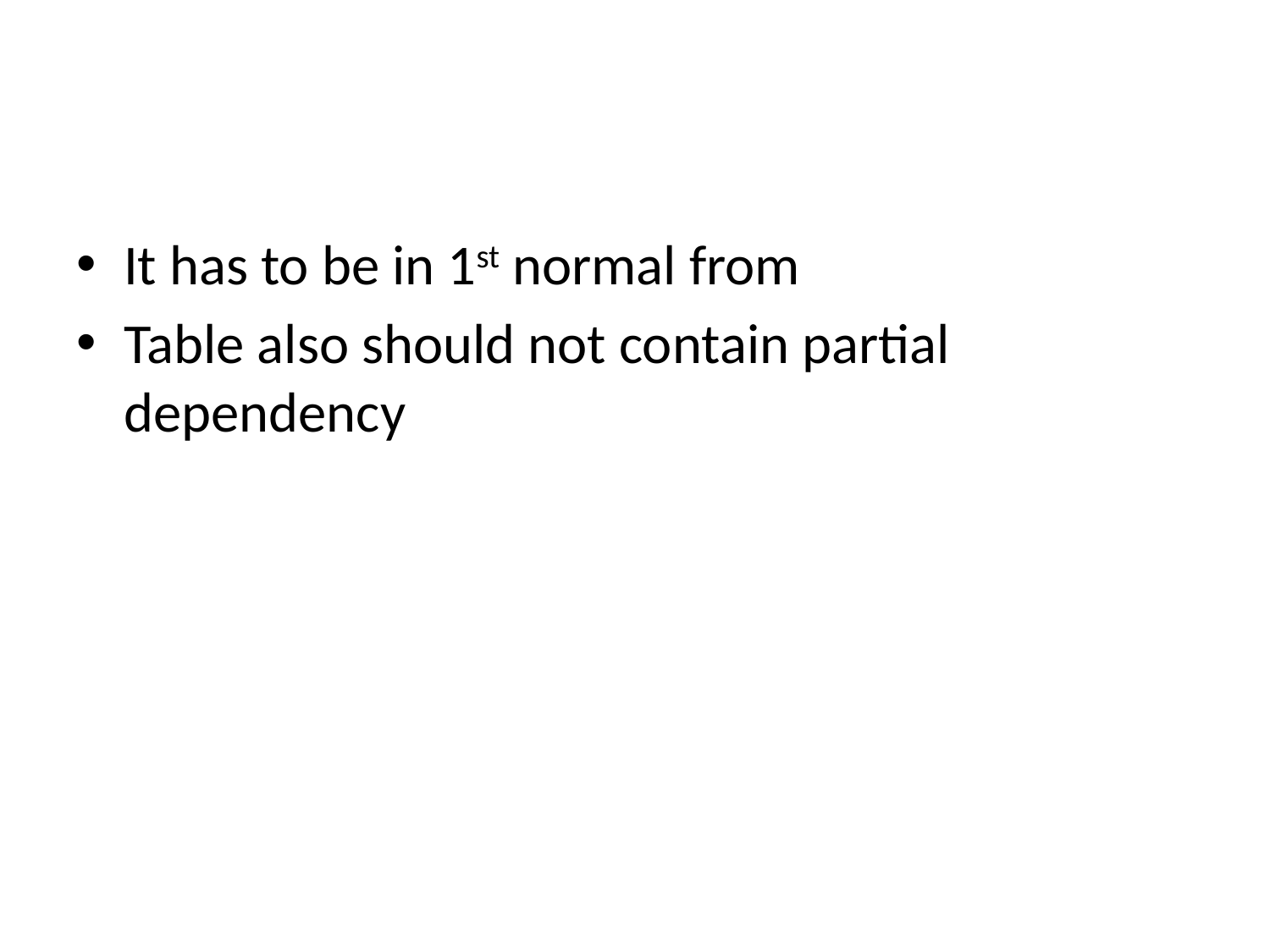

It has to be in 1st normal from
Table also should not contain partial dependency